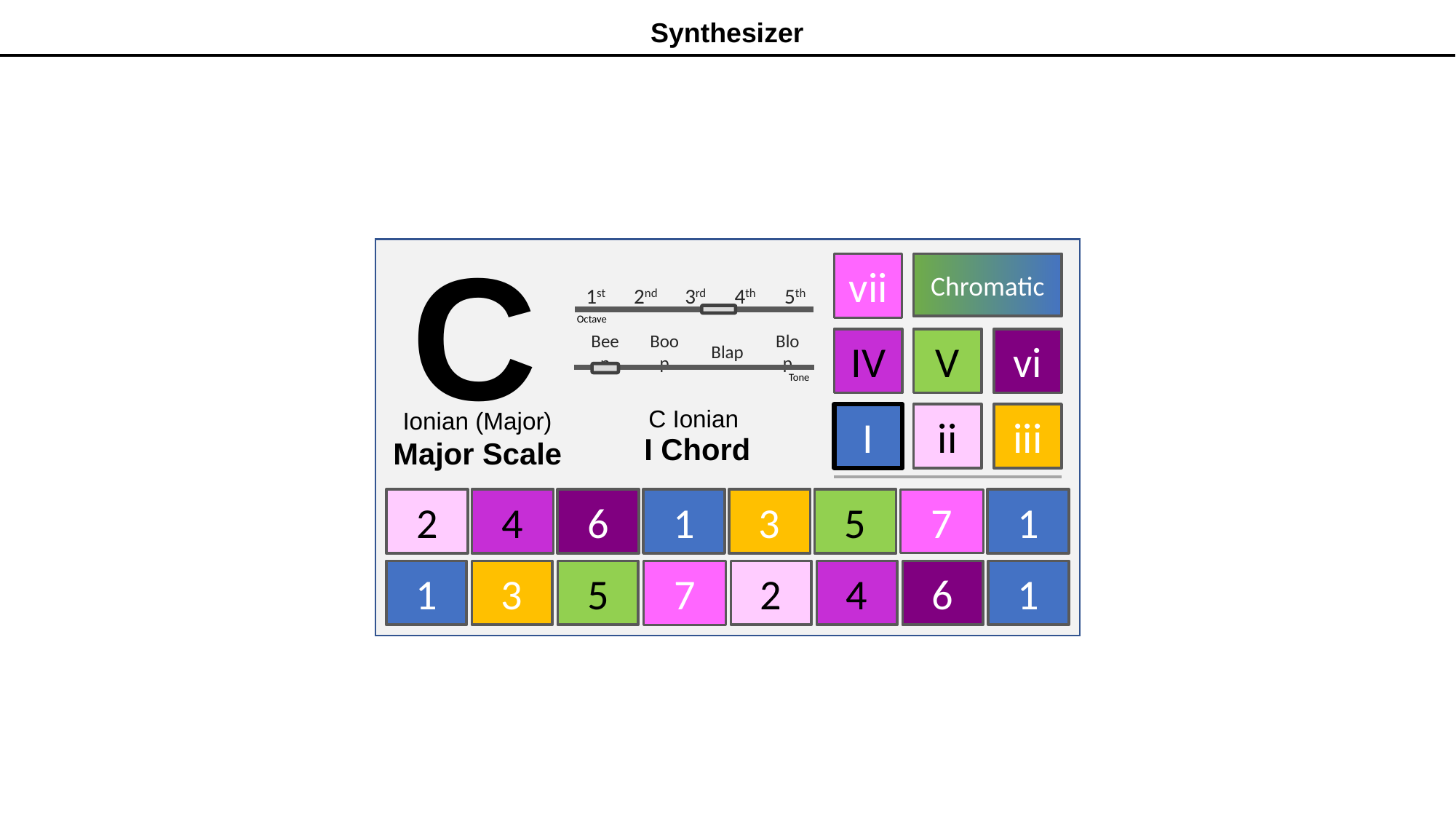

Synthesizer

C
Ionian (Major)
Major Scale
vii
Chromatic
IV
V
vi
I
ii
iii
1st
2nd
3rd
4th
5th

Octave
Beep
Boop
Blap
Blop

Tone
C Ionian
I Chord
6
1
3
5
7
1
4
2
1
3
5
7
6
1
4
2